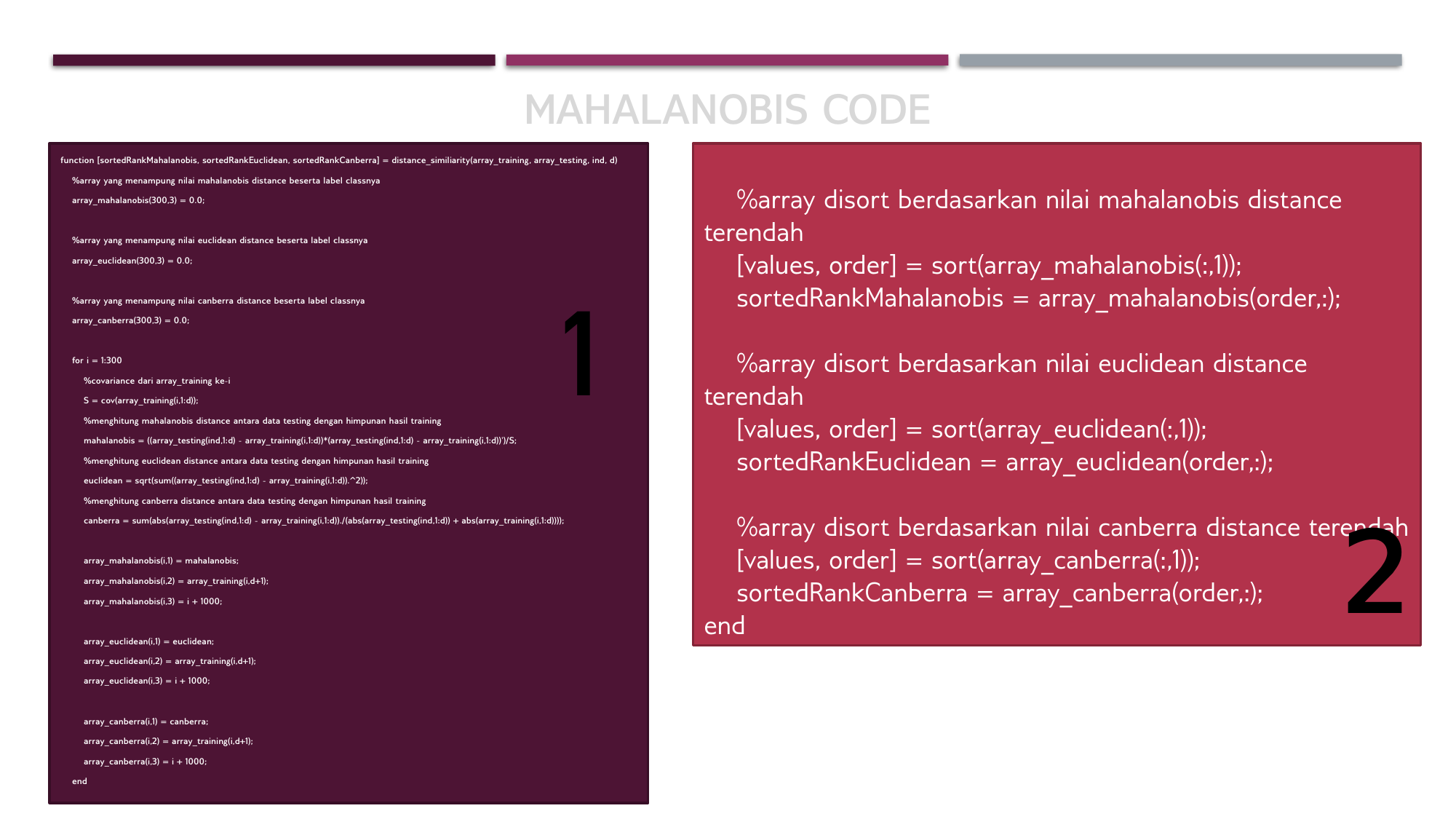

# MAHALANOBIS CODe
function [sortedRankMahalanobis, sortedRankEuclidean, sortedRankCanberra] = distance_similiarity(array_training, array_testing, ind, d)
    %array yang menampung nilai mahalanobis distance beserta label classnya
    array_mahalanobis(300,3) = 0.0;

    %array yang menampung nilai euclidean distance beserta label classnya
    array_euclidean(300,3) = 0.0;

    %array yang menampung nilai canberra distance beserta label classnya
    array_canberra(300,3) = 0.0;

    for i = 1:300
        %covariance dari array_training ke-i
        S = cov(array_training(i,1:d));
        %menghitung mahalanobis distance antara data testing dengan himpunan hasil training
        mahalanobis = ((array_testing(ind,1:d) - array_training(i,1:d))*(array_testing(ind,1:d) - array_training(i,1:d))')/S;
        %menghitung euclidean distance antara data testing dengan himpunan hasil training
        euclidean = sqrt(sum((array_testing(ind,1:d) - array_training(i,1:d)).^2));
        %menghitung canberra distance antara data testing dengan himpunan hasil training
        canberra = sum(abs(array_testing(ind,1:d) - array_training(i,1:d))./(abs(array_testing(ind,1:d)) + abs(array_training(i,1:d))));

        array_mahalanobis(i,1) = mahalanobis;
        array_mahalanobis(i,2) = array_training(i,d+1);
        array_mahalanobis(i,3) = i + 1000;

        array_euclidean(i,1) = euclidean;
        array_euclidean(i,2) = array_training(i,d+1);
        array_euclidean(i,3) = i + 1000;

        array_canberra(i,1) = canberra;
        array_canberra(i,2) = array_training(i,d+1);
        array_canberra(i,3) = i + 1000;
    end

    %array disort berdasarkan nilai mahalanobis distance terendah
    [values, order] = sort(array_mahalanobis(:,1));
    sortedRankMahalanobis = array_mahalanobis(order,:);

    %array disort berdasarkan nilai euclidean distance terendah
    [values, order] = sort(array_euclidean(:,1));
    sortedRankEuclidean = array_euclidean(order,:);

    %array disort berdasarkan nilai canberra distance terendah
    [values, order] = sort(array_canberra(:,1));
    sortedRankCanberra = array_canberra(order,:);
end
1
2